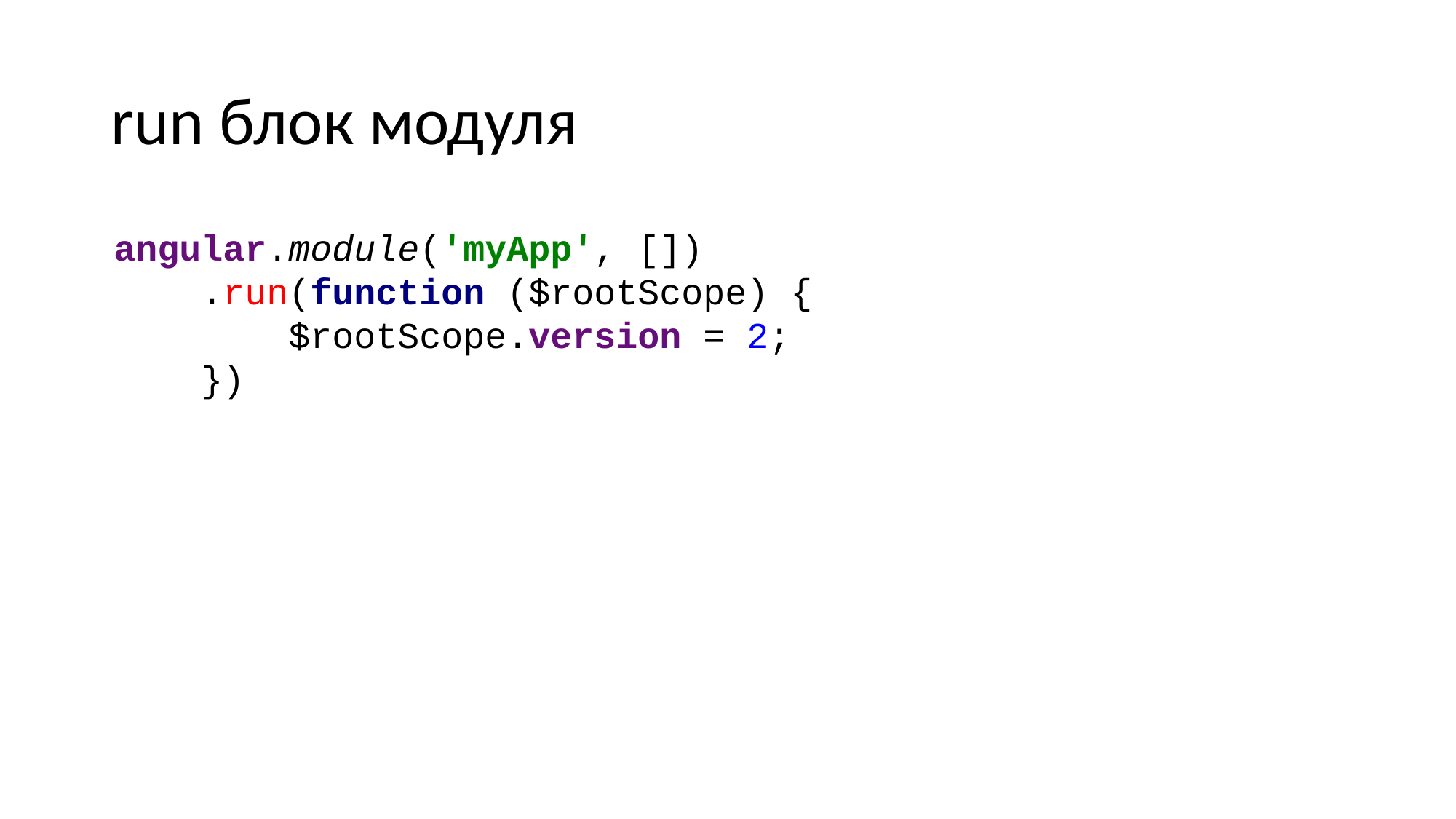

# run блок модуля

angular.module('myApp', [])
    .run(function ($rootScope) {
        $rootScope.version = 2;
    })